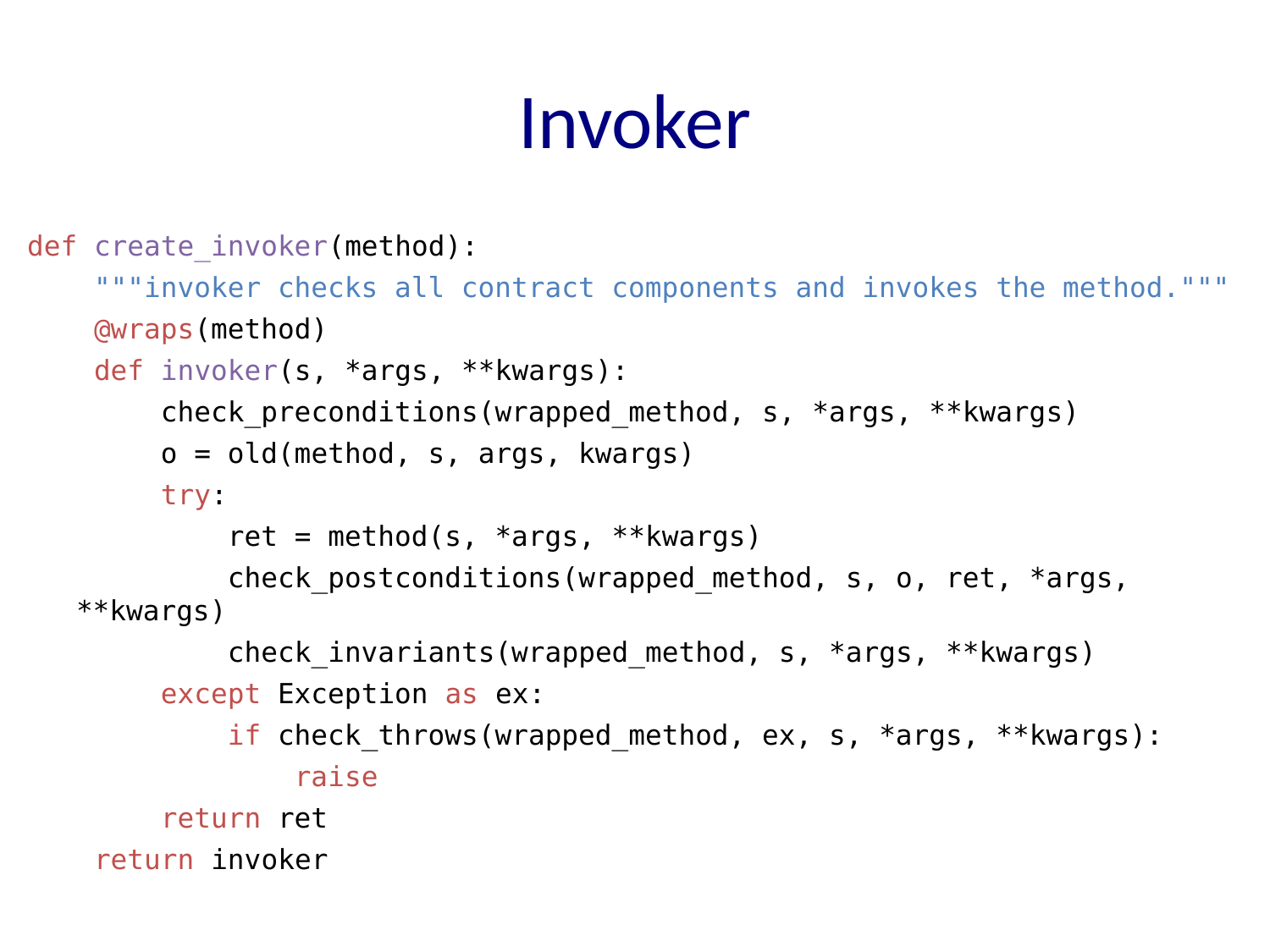

# Invoker
def create_invoker(method):
    """invoker checks all contract components and invokes the method."""
    @wraps(method)
    def invoker(s, *args, **kwargs):
        check_preconditions(wrapped_method, s, *args, **kwargs)
        o = old(method, s, args, kwargs)
        try:
            ret = method(s, *args, **kwargs)
            check_postconditions(wrapped_method, s, o, ret, *args, **kwargs)
            check_invariants(wrapped_method, s, *args, **kwargs)
        except Exception as ex:
            if check_throws(wrapped_method, ex, s, *args, **kwargs):
                raise
        return ret
    return invoker